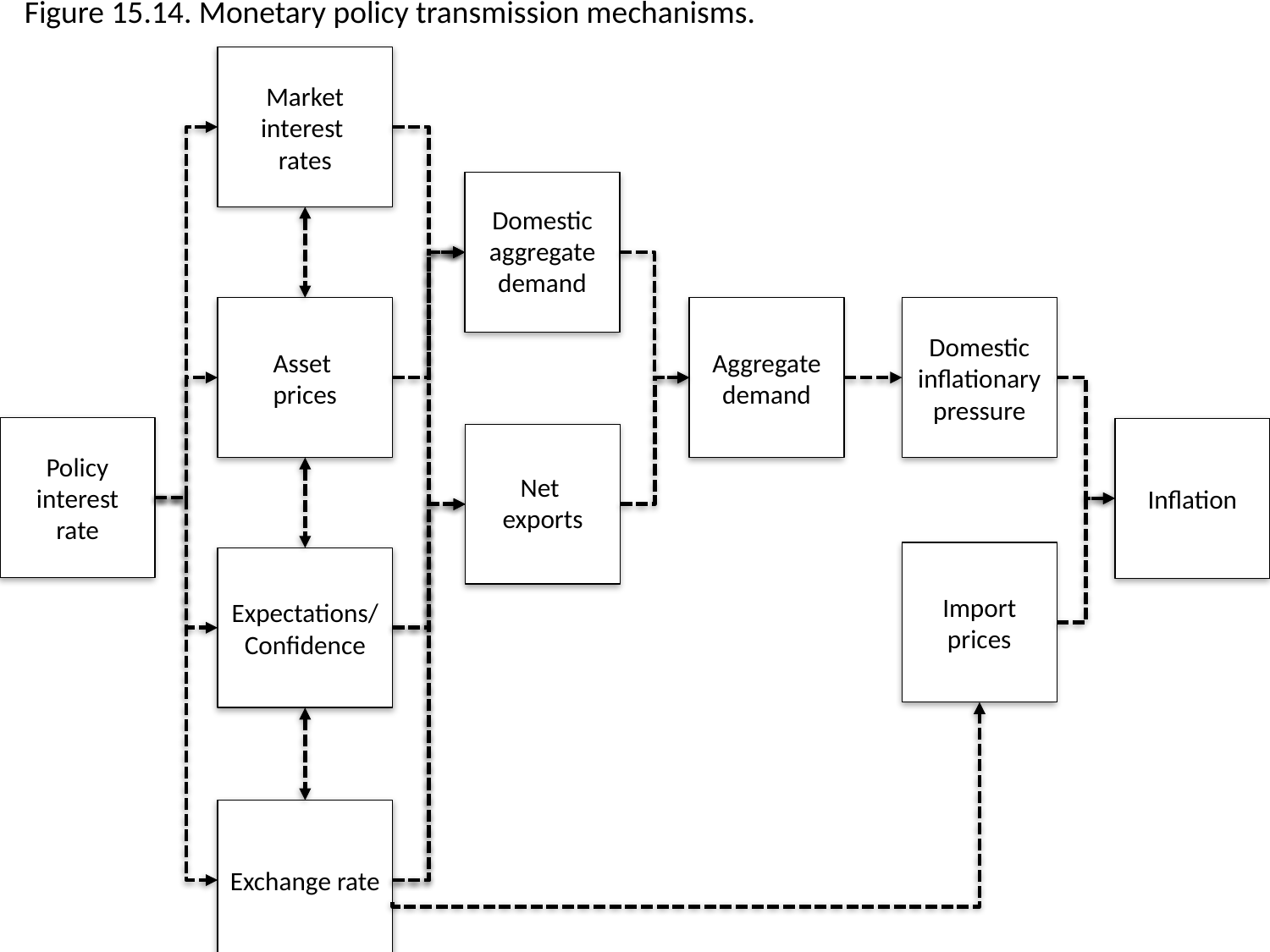

Figure 15.14. Monetary policy transmission mechanisms.
Market interest
rates
Domestic aggregate demand
Asset
prices
Aggregate demand
Domestic inflationary pressure
Policy interest rate
Inflation
Net
exports
Import prices
Expectations/Confidence
Exchange rate